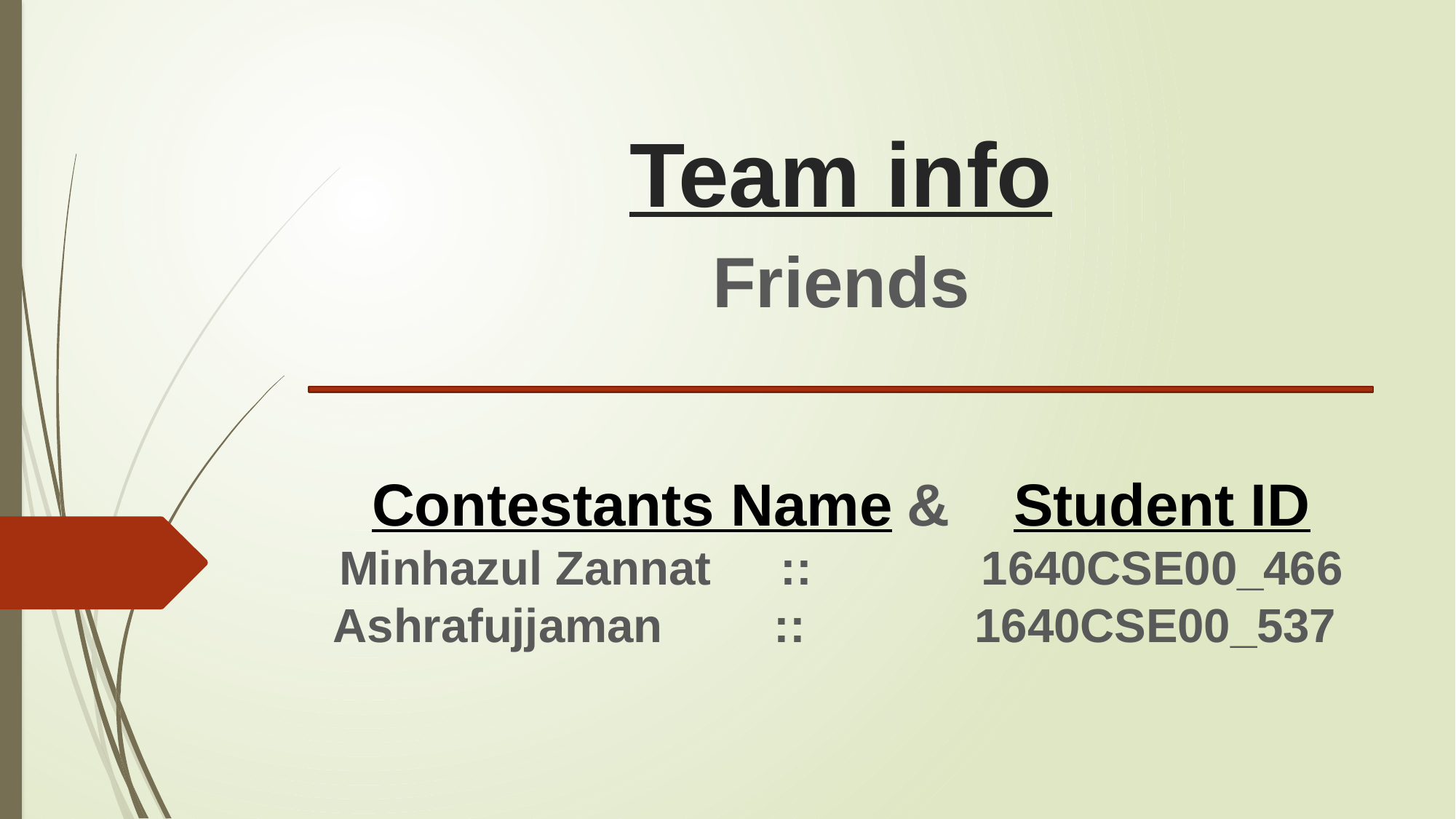

# Team info
Friends

Contestants Name	&   	Student ID
Minhazul Zannat		 ::		1640CSE00_466
Ashrafujjaman 		 ::		1640CSE00_537